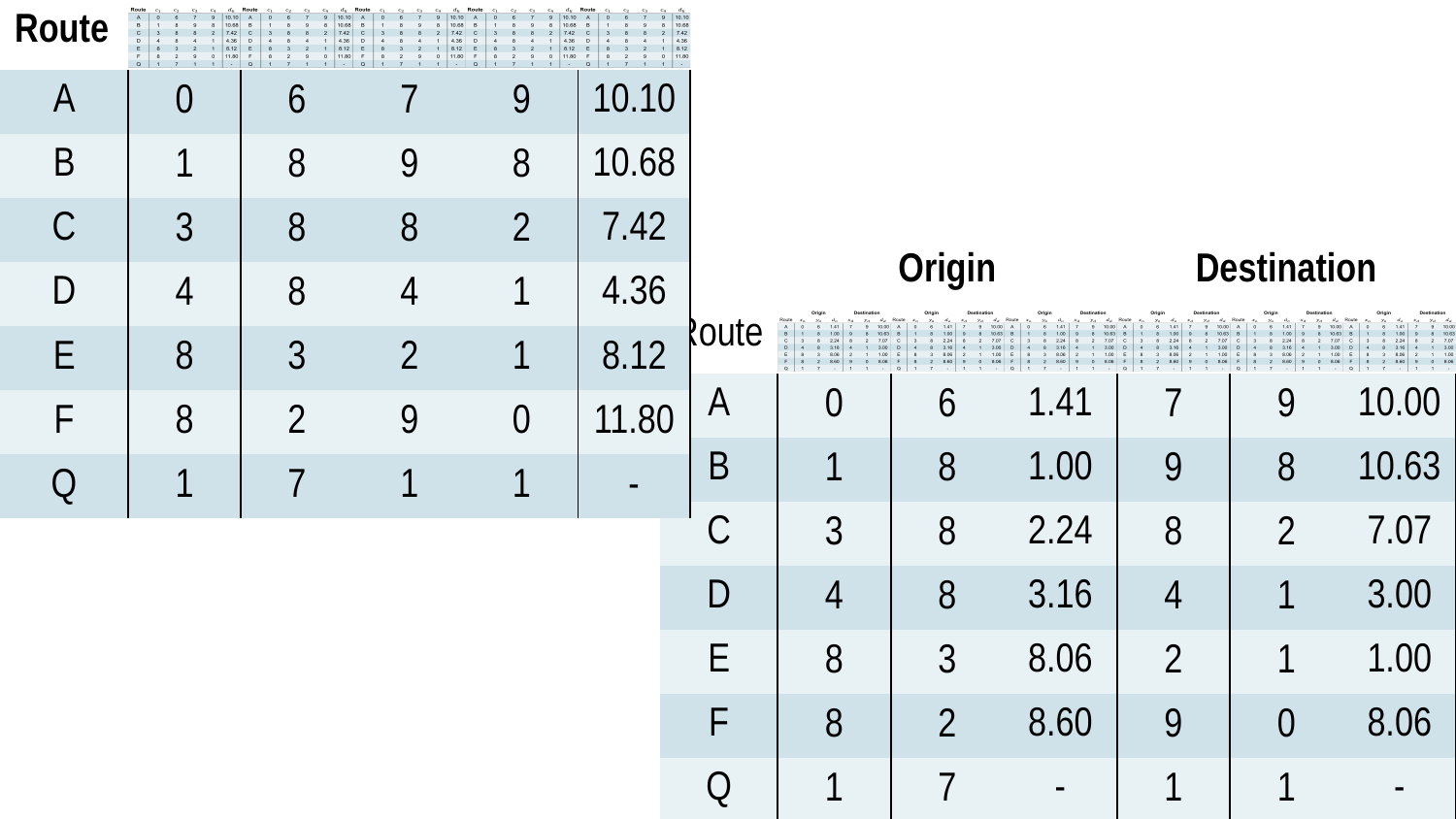

| Route |  |  |  |  |  |
| --- | --- | --- | --- | --- | --- |
| A | 0 | 6 | 7 | 9 | 10.10 |
| B | 1 | 8 | 9 | 8 | 10.68 |
| C | 3 | 8 | 8 | 2 | 7.42 |
| D | 4 | 8 | 4 | 1 | 4.36 |
| E | 8 | 3 | 2 | 1 | 8.12 |
| F | 8 | 2 | 9 | 0 | 11.80 |
| Q | 1 | 7 | 1 | 1 | - |
|  | Origin |  |  | Destination |  |  |
| --- | --- | --- | --- | --- | --- | --- |
| Route |  |  |  |  |  |  |
| A | 0 | 6 | 1.41 | 7 | 9 | 10.00 |
| B | 1 | 8 | 1.00 | 9 | 8 | 10.63 |
| C | 3 | 8 | 2.24 | 8 | 2 | 7.07 |
| D | 4 | 8 | 3.16 | 4 | 1 | 3.00 |
| E | 8 | 3 | 8.06 | 2 | 1 | 1.00 |
| F | 8 | 2 | 8.60 | 9 | 0 | 8.06 |
| Q | 1 | 7 | - | 1 | 1 | - |